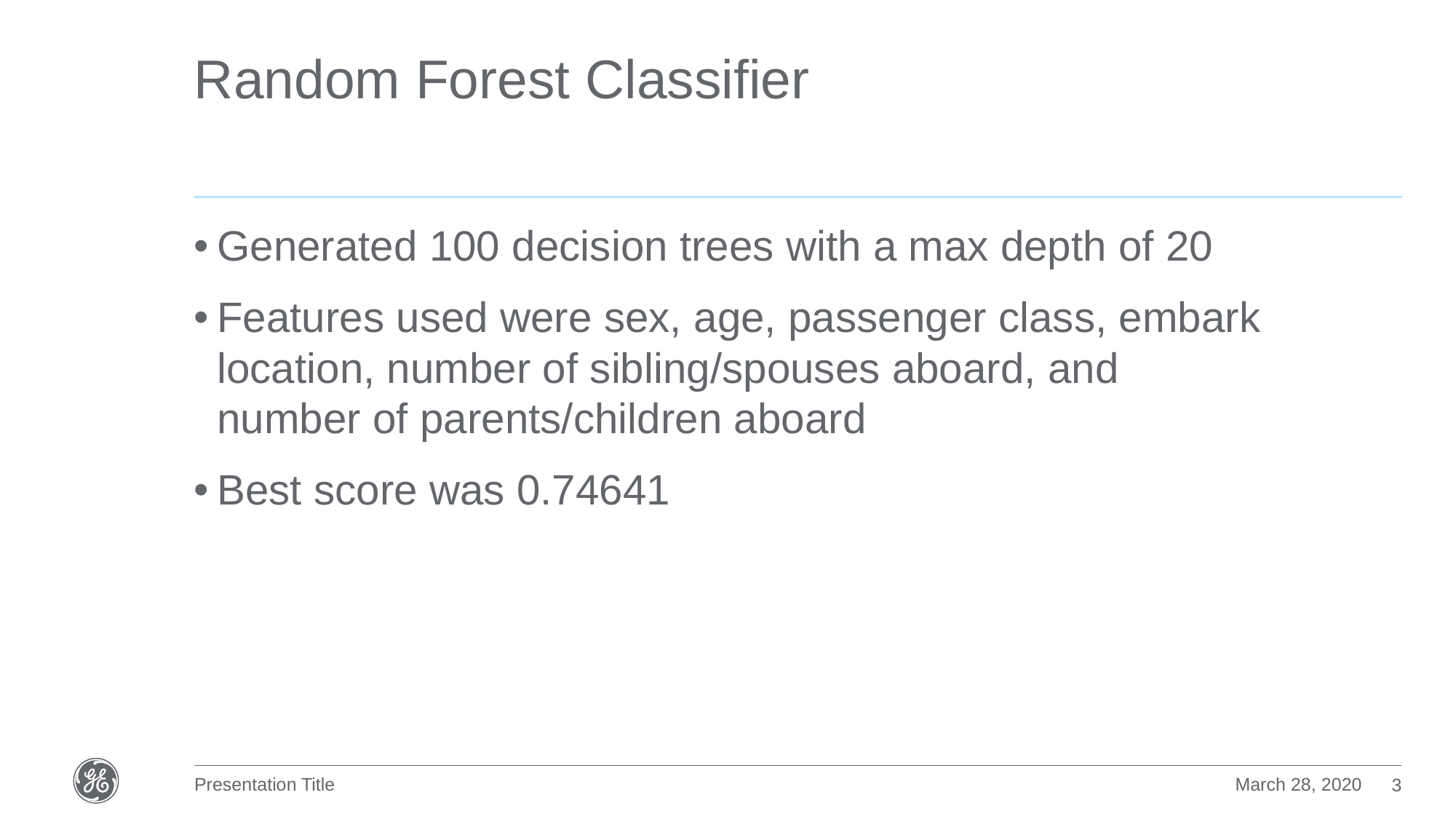

# Random Forest Classifier

Generated 100 decision trees with a max depth of 20
Features used were sex, age, passenger class, embark location, number of sibling/spouses aboard, and number of parents/children aboard
Best score was 0.74641
March 28, 2020
Presentation Title
3